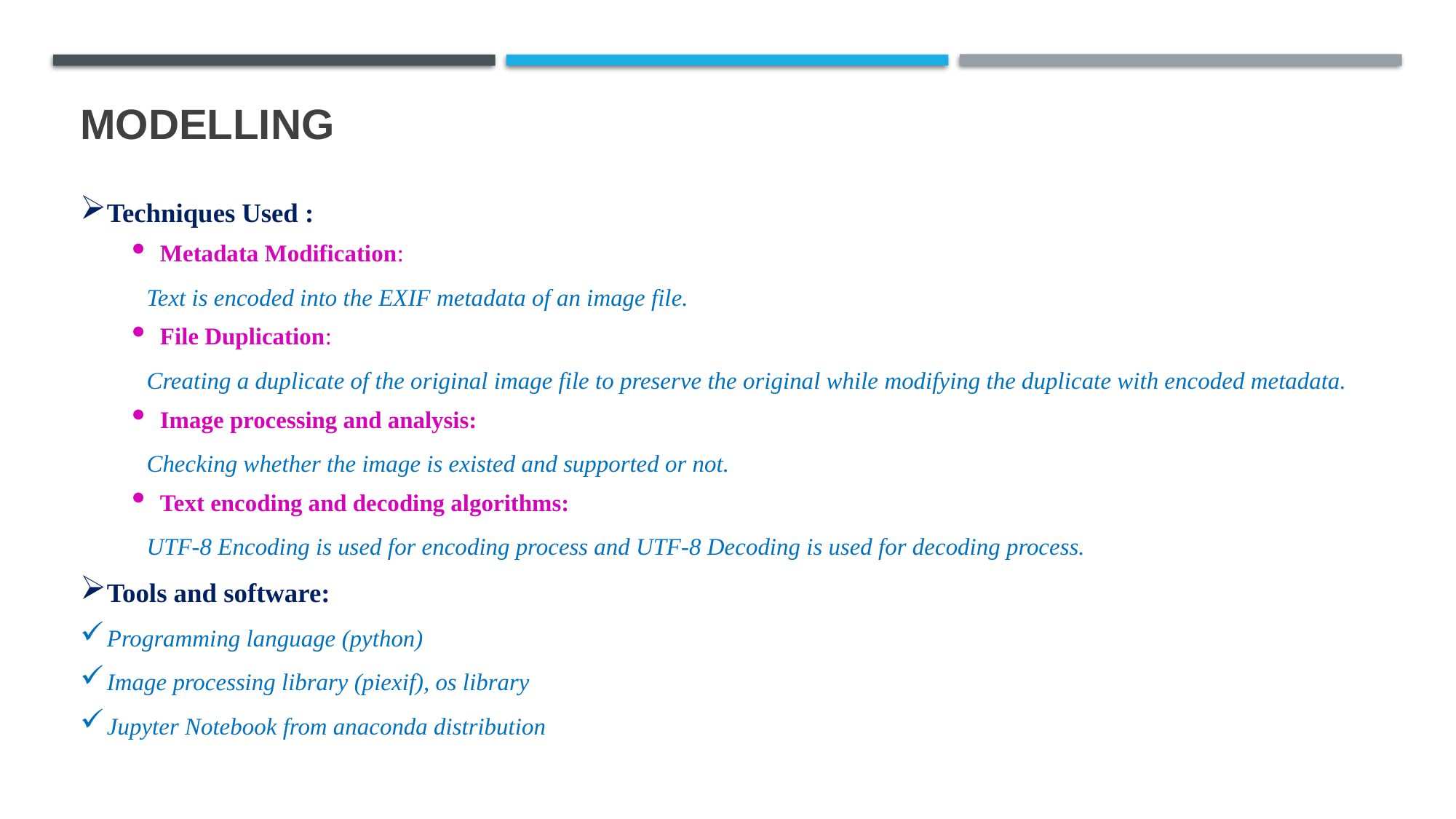

# MODELLING
Techniques Used :
Metadata Modification:
	Text is encoded into the EXIF metadata of an image file.
File Duplication:
	Creating a duplicate of the original image file to preserve the original while modifying the duplicate with encoded metadata.
Image processing and analysis:
	Checking whether the image is existed and supported or not.
Text encoding and decoding algorithms:
	UTF-8 Encoding is used for encoding process and UTF-8 Decoding is used for decoding process.
Tools and software:
Programming language (python)
Image processing library (piexif), os library
Jupyter Notebook from anaconda distribution